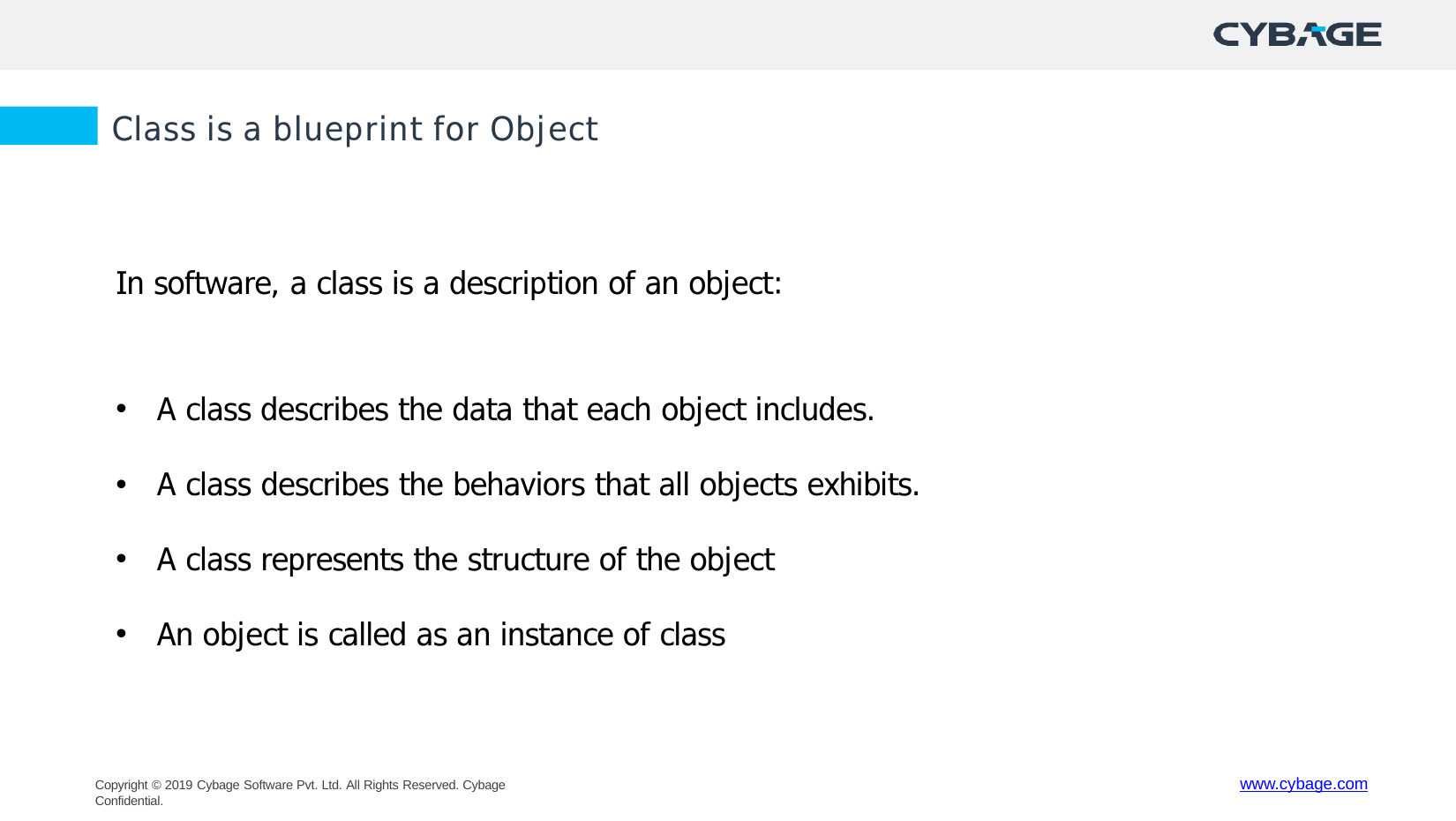

# Class is a blueprint for Object
In software, a class is a description of an object:

A class describes the data that each object includes.

A class describes the behaviors that all objects exhibits.

A class represents the structure of the object

An object is called as an instance of class
www.cybage.com
Copyright © 2019 Cybage Software Pvt. Ltd. All Rights Reserved. Cybage Confidential.